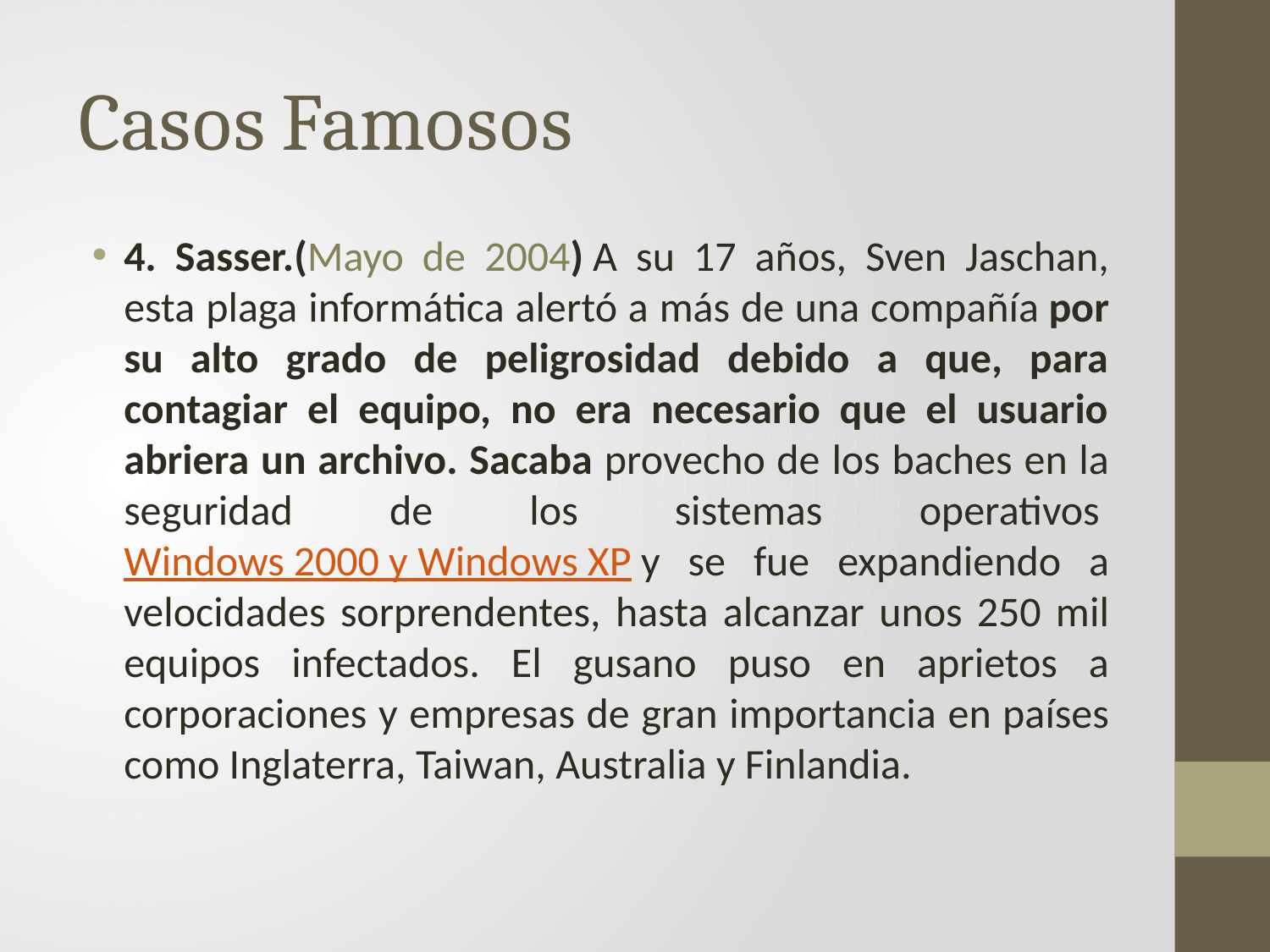

# Casos Famosos
4. Sasser.(Mayo de 2004) A su 17 años, Sven Jaschan, esta plaga informática alertó a más de una compañía por su alto grado de peligrosidad debido a que, para contagiar el equipo, no era necesario que el usuario abriera un archivo. Sacaba provecho de los baches en la seguridad de los sistemas operativos Windows 2000 y Windows XP y se fue expandiendo a velocidades sorprendentes, hasta alcanzar unos 250 mil equipos infectados. El gusano puso en aprietos a corporaciones y empresas de gran importancia en países como Inglaterra, Taiwan, Australia y Finlandia.